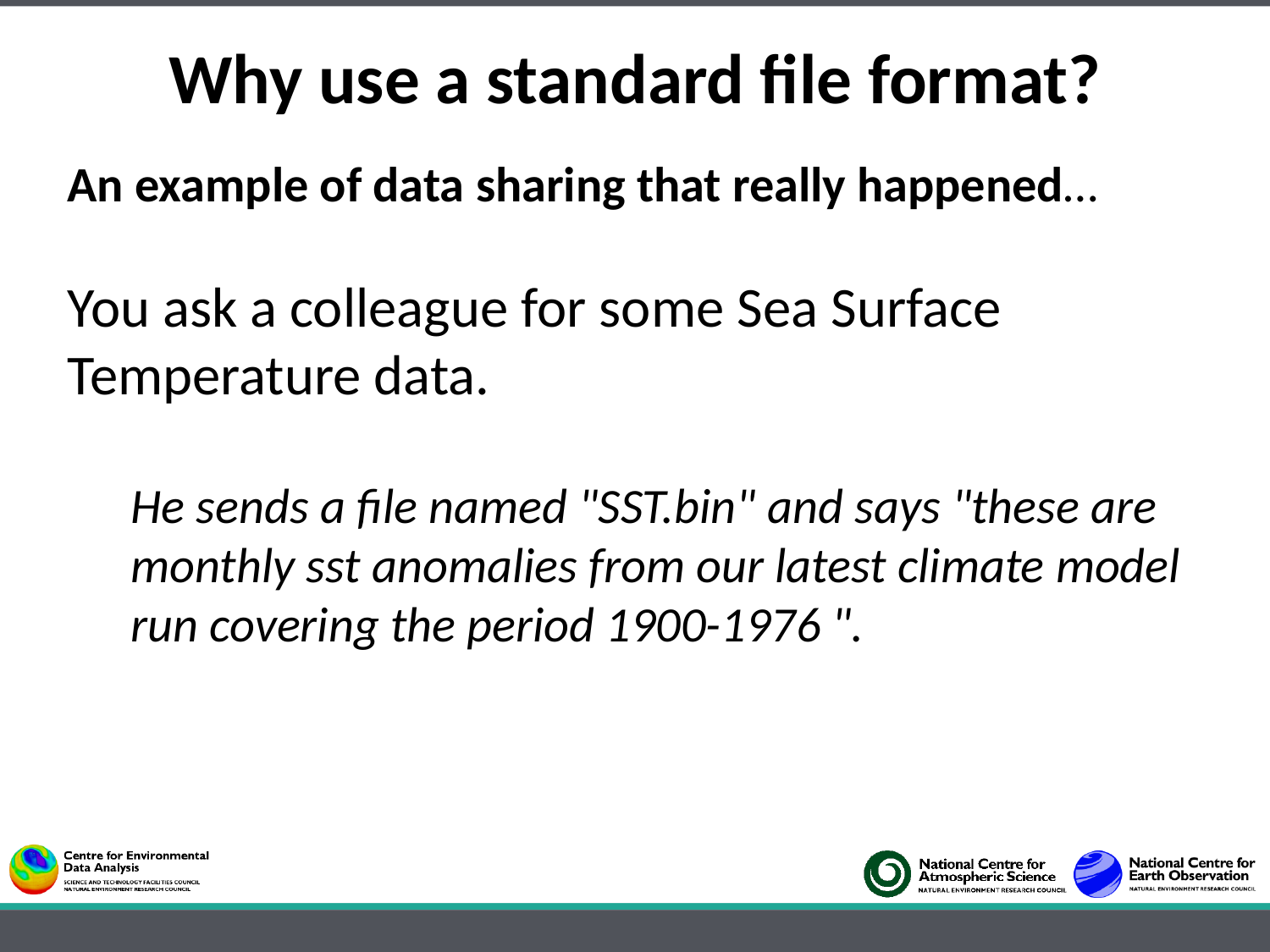

Why use a standard file format?
An example of data sharing that really happened…

You ask a colleague for some Sea Surface Temperature data.

He sends a file named "SST.bin" and says "these are  monthly sst anomalies from our latest climate model run covering the period 1900-1976 ".